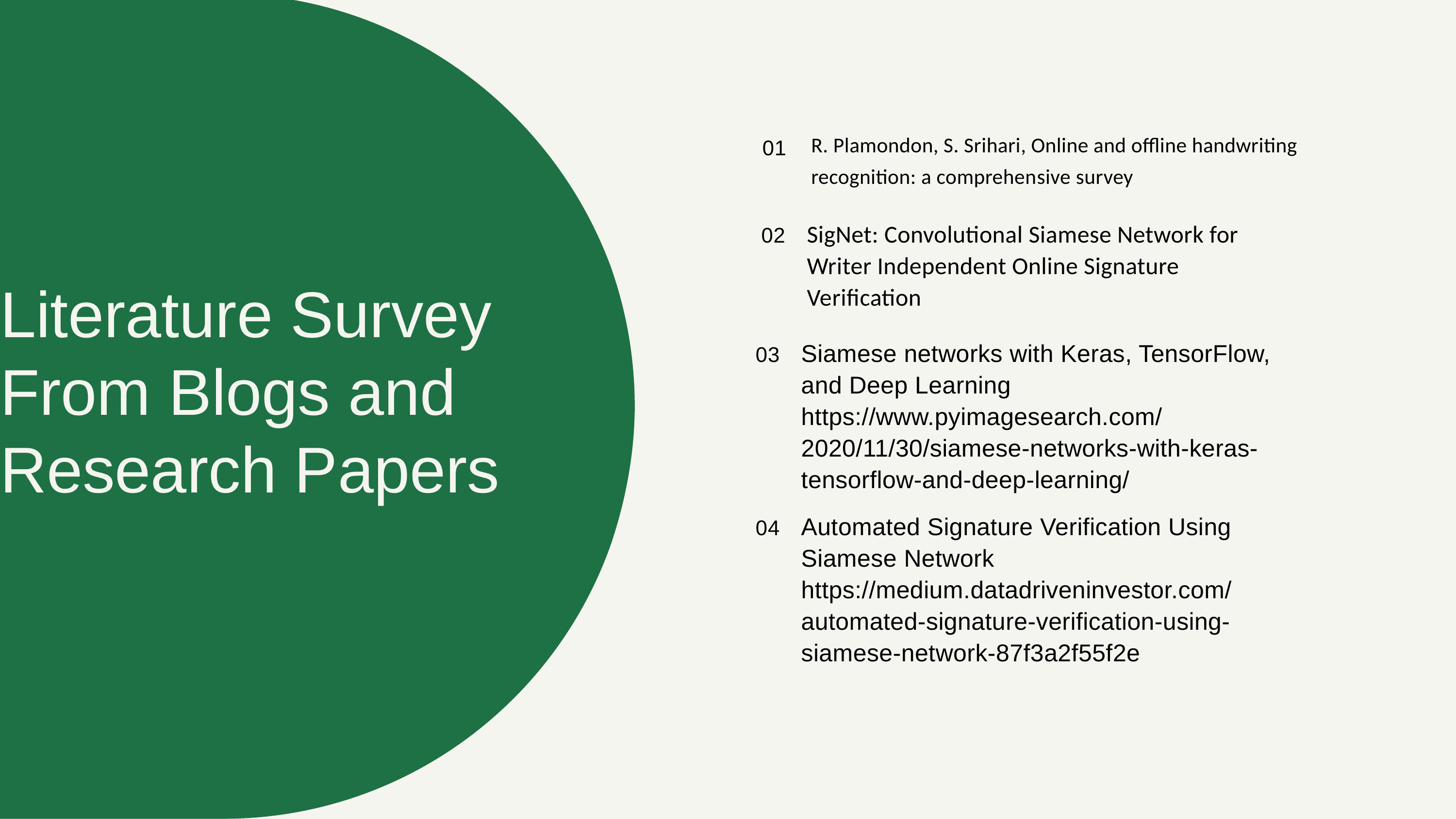

R. Plamondon, S. Srihari, Online and offline handwriting recognition: a comprehensive survey
01
SigNet: Convolutional Siamese Network for Writer Independent Online Signature
Verification
02
Literature Survey
From Blogs and Research Papers
Siamese networks with Keras, TensorFlow, and Deep Learning
https://www.pyimagesearch.com/2020/11/30/siamese-networks-with-keras-tensorflow-and-deep-learning/
03
Automated Signature Verification Using Siamese Network
https://medium.datadriveninvestor.com/automated-signature-verification-using-siamese-network-87f3a2f55f2e
04